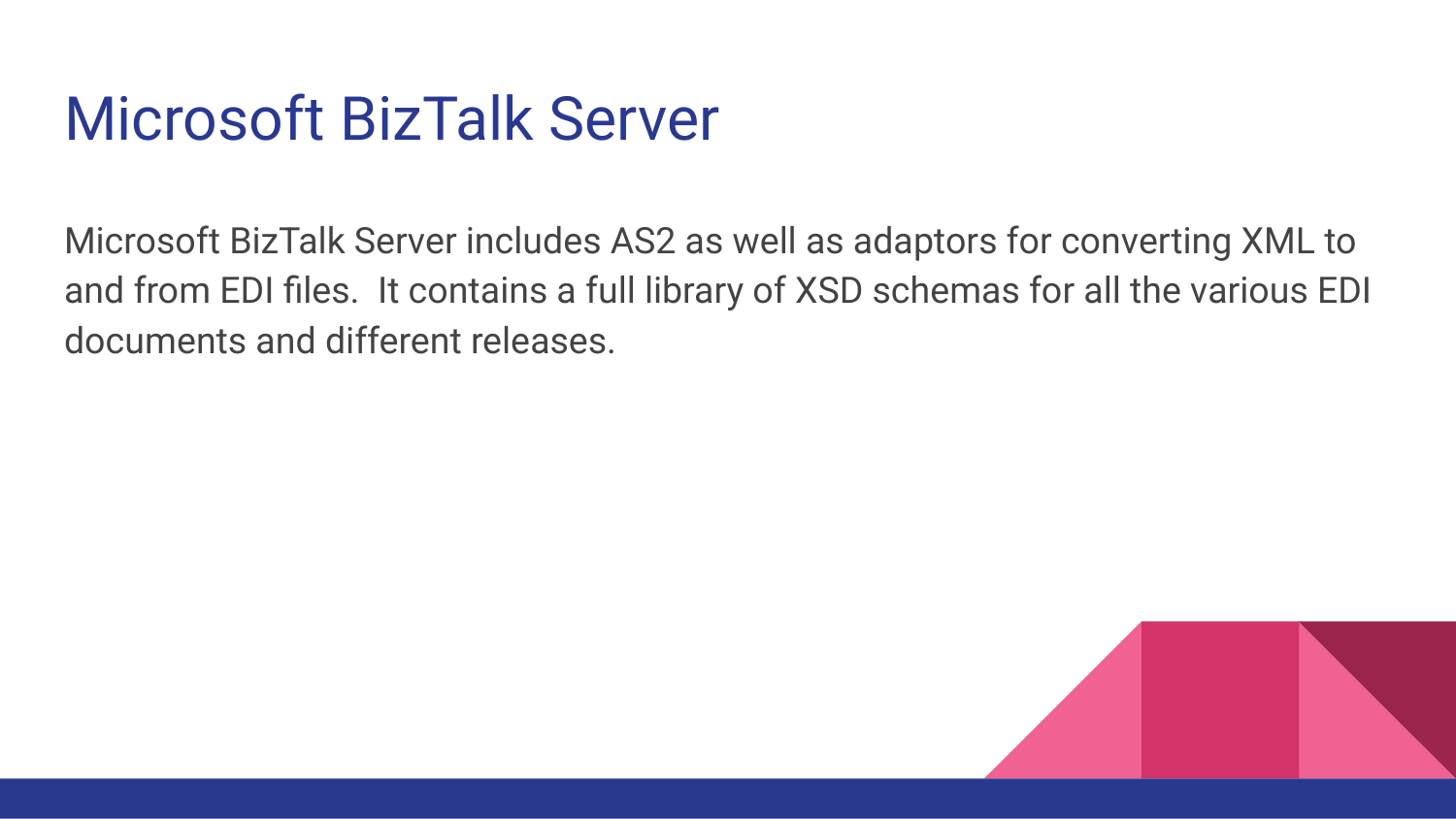

# Microsoft BizTalk Server
Microsoft BizTalk Server includes AS2 as well as adaptors for converting XML to and from EDI files.  It contains a full library of XSD schemas for all the various EDI documents and different releases.